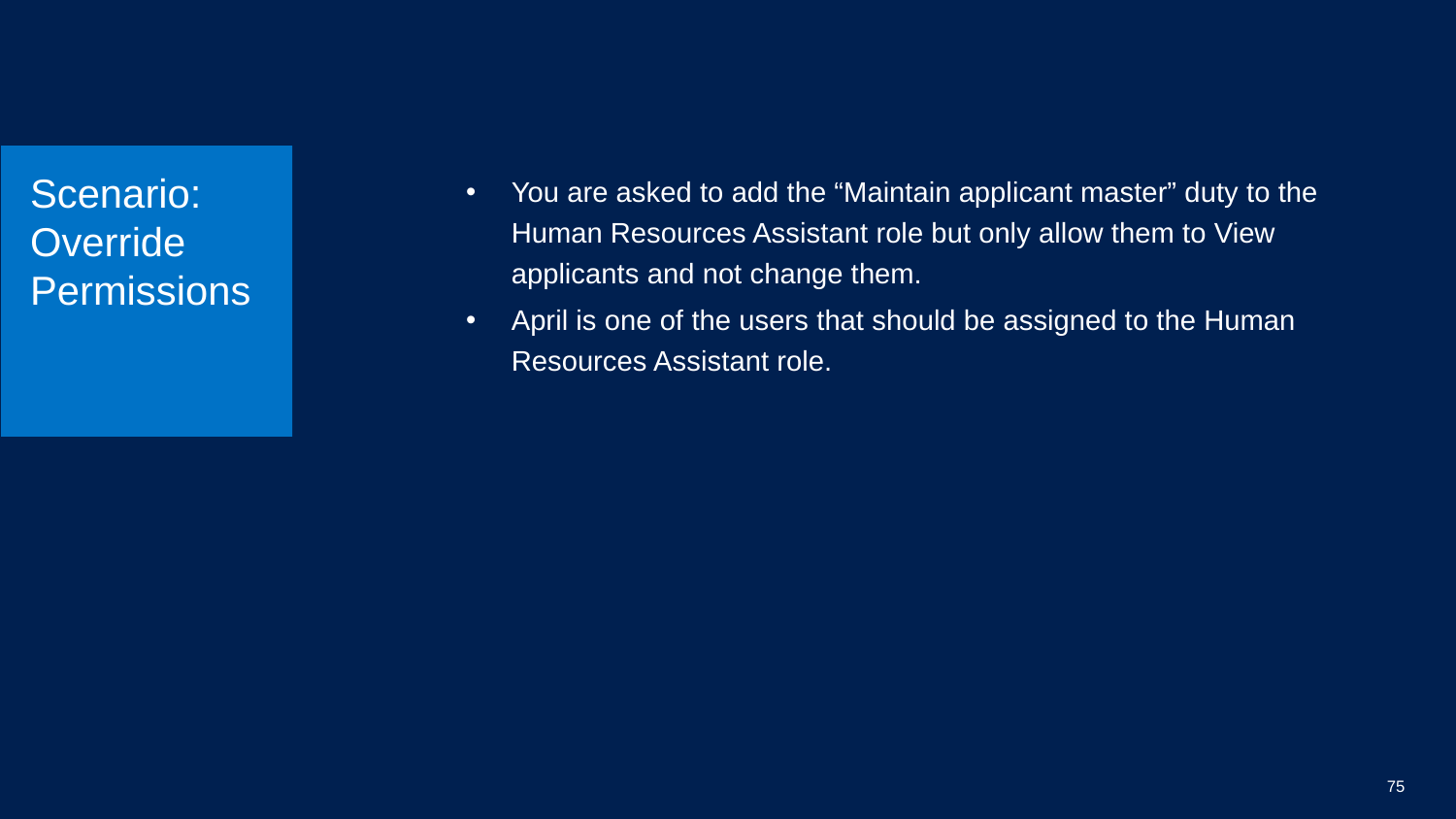

# Scenario: Override Permissions
You are asked to add the “Maintain applicant master” duty to the Human Resources Assistant role but only allow them to View applicants and not change them.
April is one of the users that should be assigned to the Human Resources Assistant role.
75